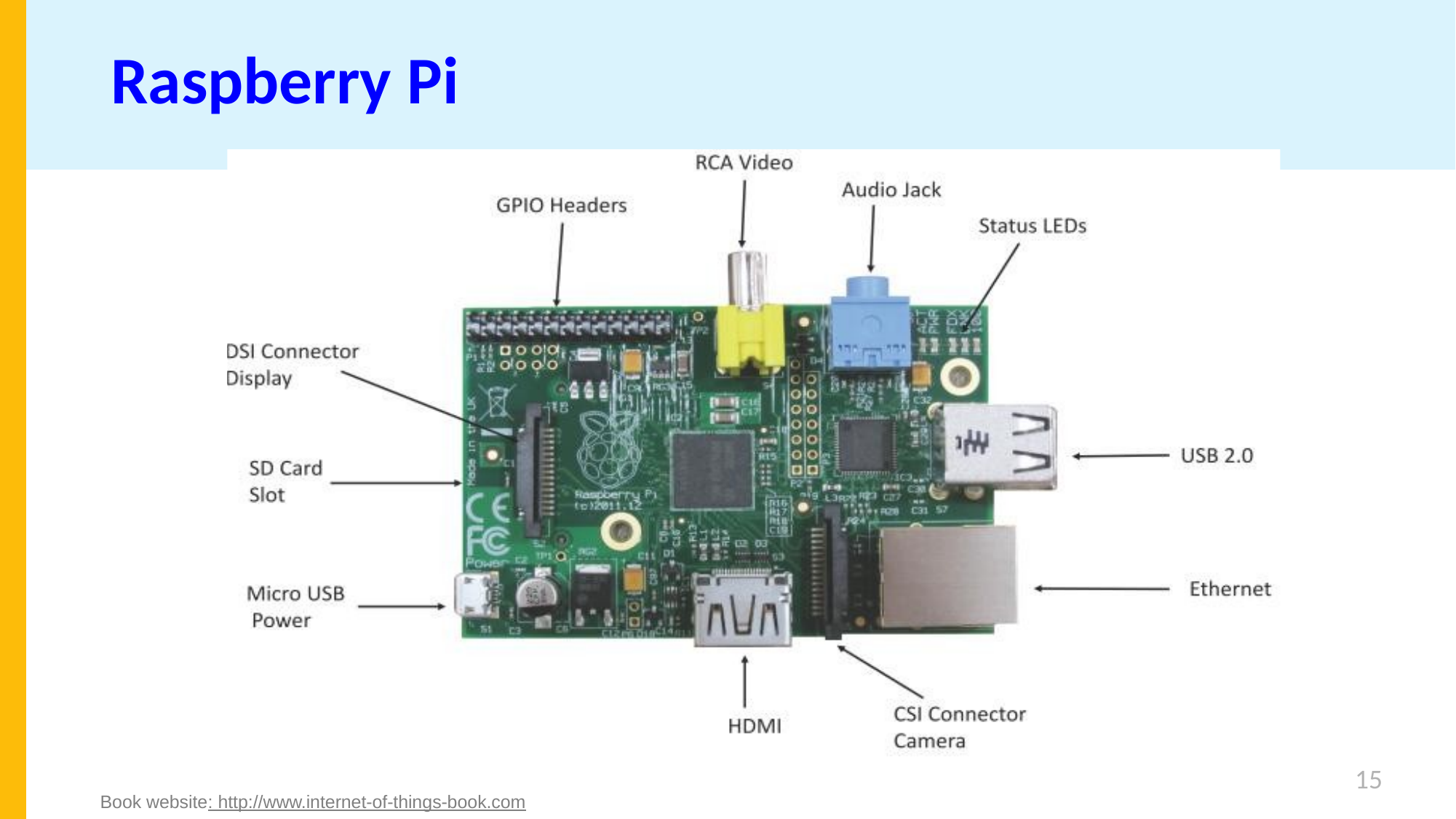

# Raspberry Pi
15
Book website: http://www.internet-of-things-book.com